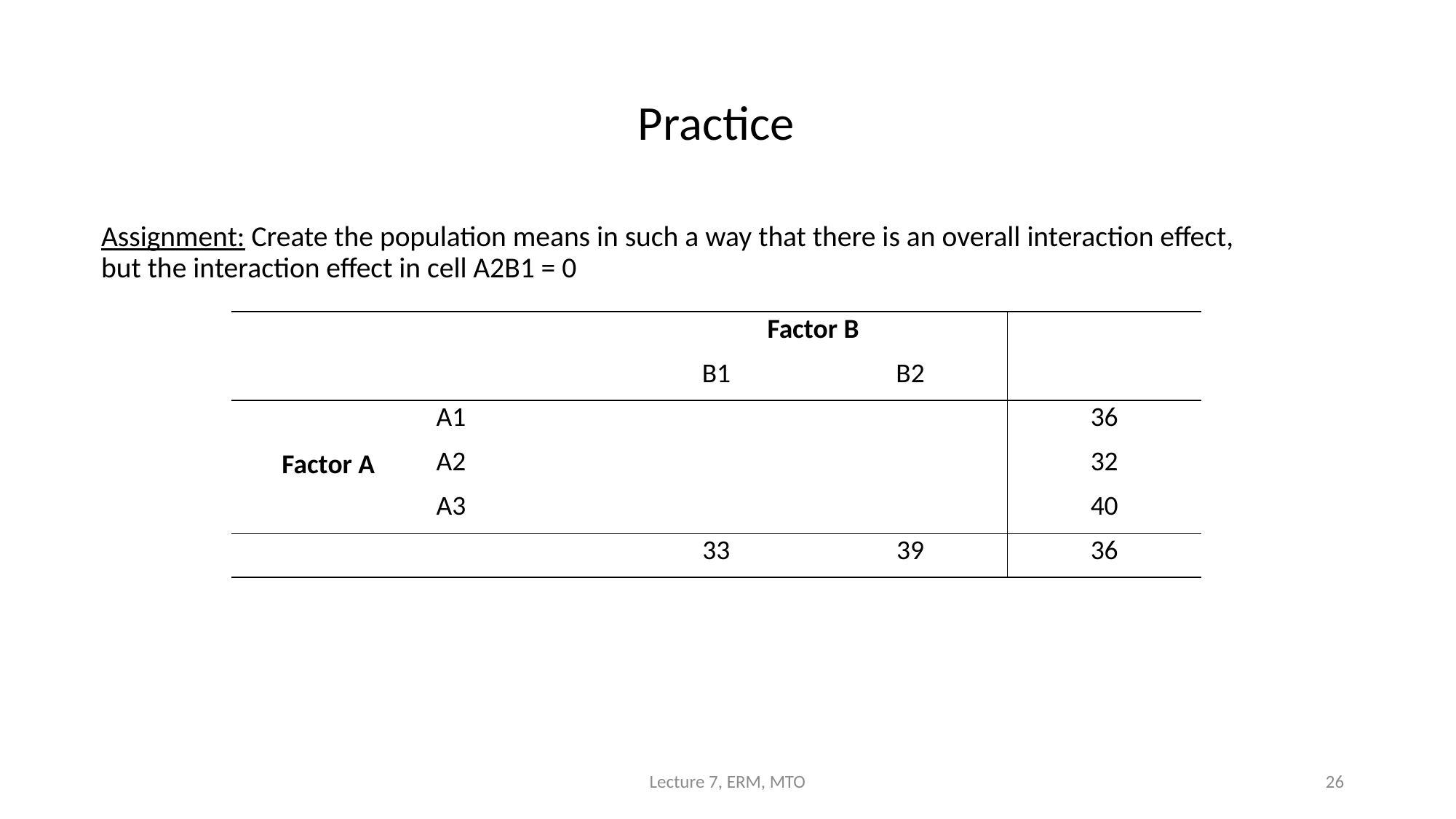

# Practice

Assignment: Create the population means in such a way that there is an overall interaction effect, but the interaction effect in cell A2B1 = 0

|  |  | Factor B |  |  |
| --- | --- | --- | --- | --- |
|  |  | B1 | B2 |  |
| Factor A | A1 |  |  | 36 |
|  | A2 |  |  | 32 |
|  | A3 |  |  | 40 |
|  |  | 33 | 39 | 36 |
Lecture 7, ERM, MTO
26